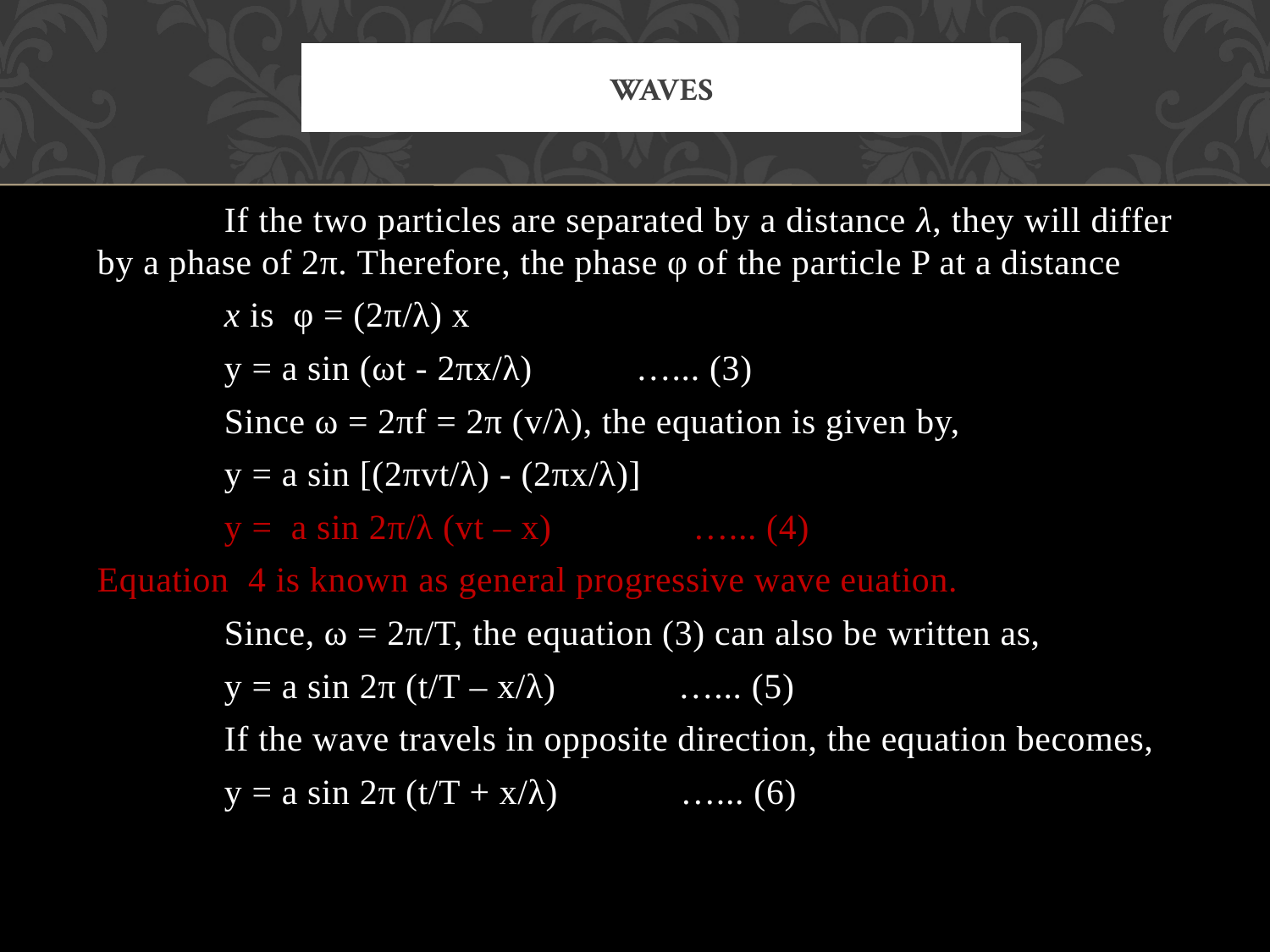

# Waves
	If the two particles are separated by a distance λ, they will differ by a phase of 2π. Therefore, the phase φ of the particle P at a distance
	x is  φ = (2π/λ) x
	y = a sin (ωt - 2πx/λ)           …... (3)
	Since ω = 2πf = 2π (v/λ), the equation is given by,
	y = a sin [(2πvt/λ) - (2πx/λ)]
	y =  a sin 2π/λ (vt – x)               …... (4)
Equation  4 is known as general progressive wave euation.
	Since, ω = 2π/T, the equation (3) can also be written as,
	y = a sin 2π (t/T – x/λ)             …... (5)
	If the wave travels in opposite direction, the equation becomes,
	y = a sin 2π (t/T + x/λ)             …... (6)